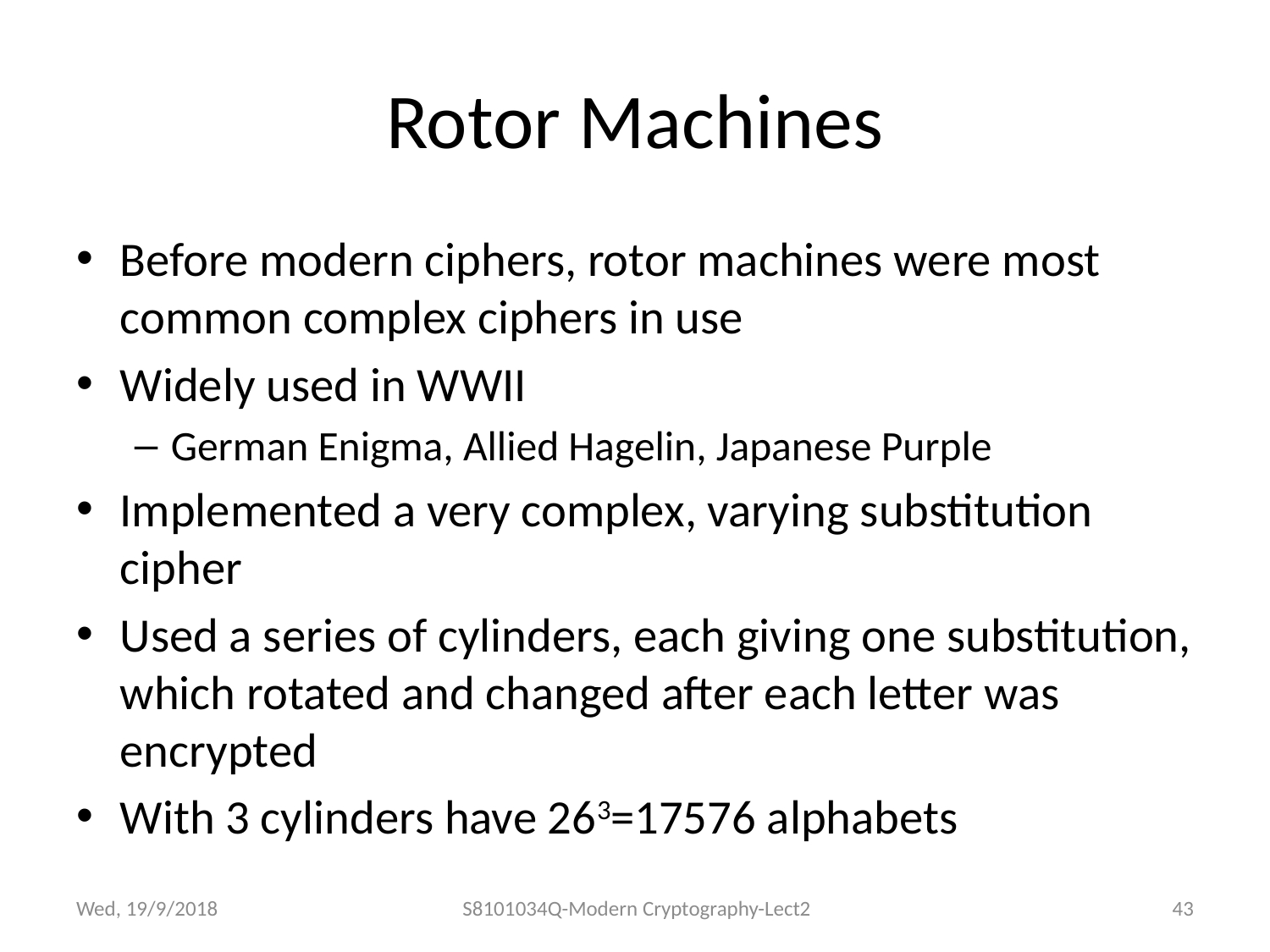

# Rotor Machines
Before modern ciphers, rotor machines were most common complex ciphers in use
Widely used in WWII
German Enigma, Allied Hagelin, Japanese Purple
Implemented a very complex, varying substitution cipher
Used a series of cylinders, each giving one substitution, which rotated and changed after each letter was encrypted
With 3 cylinders have 263=17576 alphabets

Wed, 19/9/2018
S8101034Q-Modern Cryptography-Lect2
43